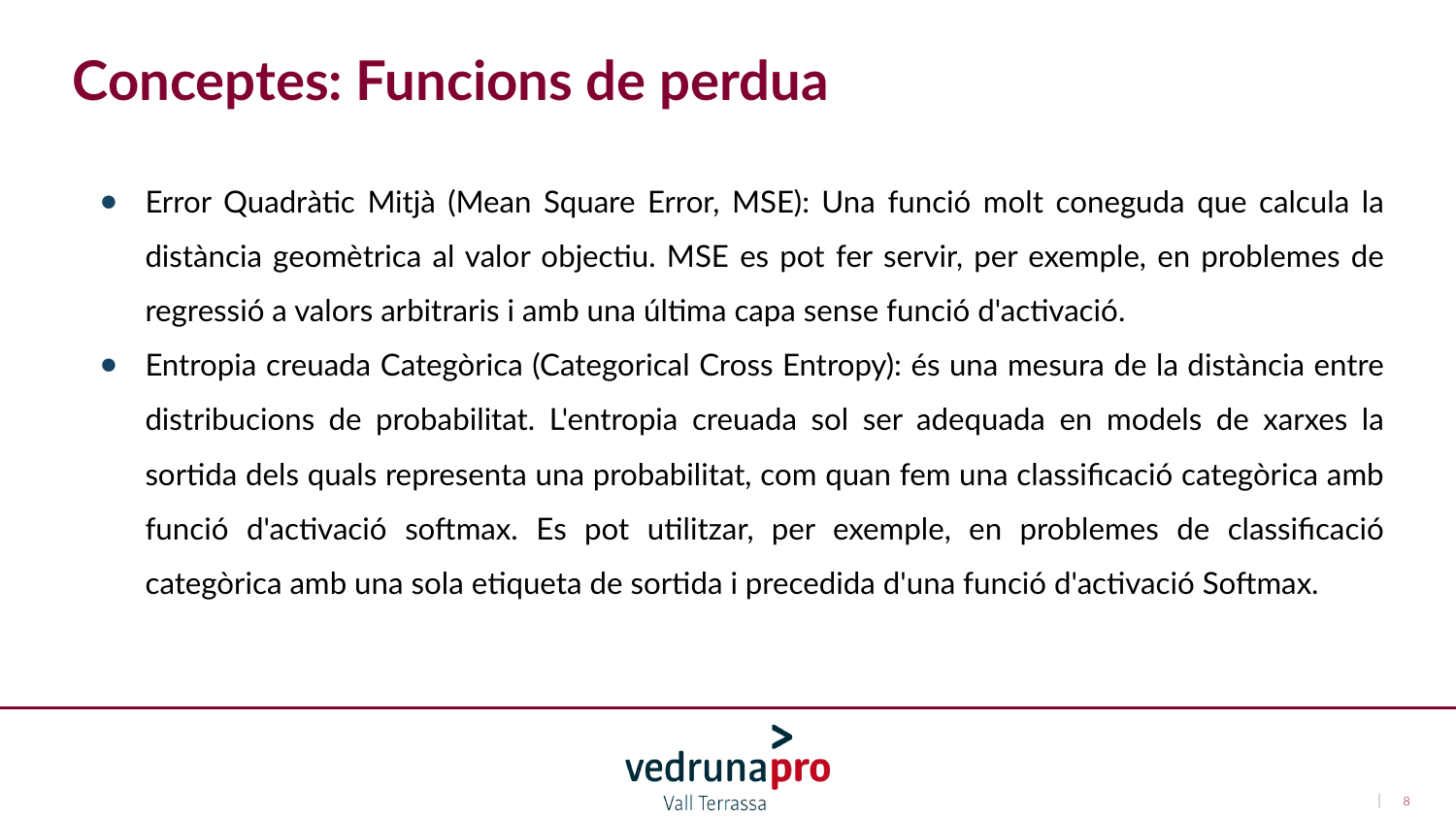

Conceptes: Funcions de perdua
Error Quadràtic Mitjà (Mean Square Error, MSE): Una funció molt coneguda que calcula la distància geomètrica al valor objectiu. MSE es pot fer servir, per exemple, en problemes de regressió a valors arbitraris i amb una última capa sense funció d'activació.
Entropia creuada Categòrica (Categorical Cross Entropy): és una mesura de la distància entre distribucions de probabilitat. L'entropia creuada sol ser adequada en models de xarxes la sortida dels quals representa una probabilitat, com quan fem una classificació categòrica amb funció d'activació softmax. Es pot utilitzar, per exemple, en problemes de classificació categòrica amb una sola etiqueta de sortida i precedida d'una funció d'activació Softmax.